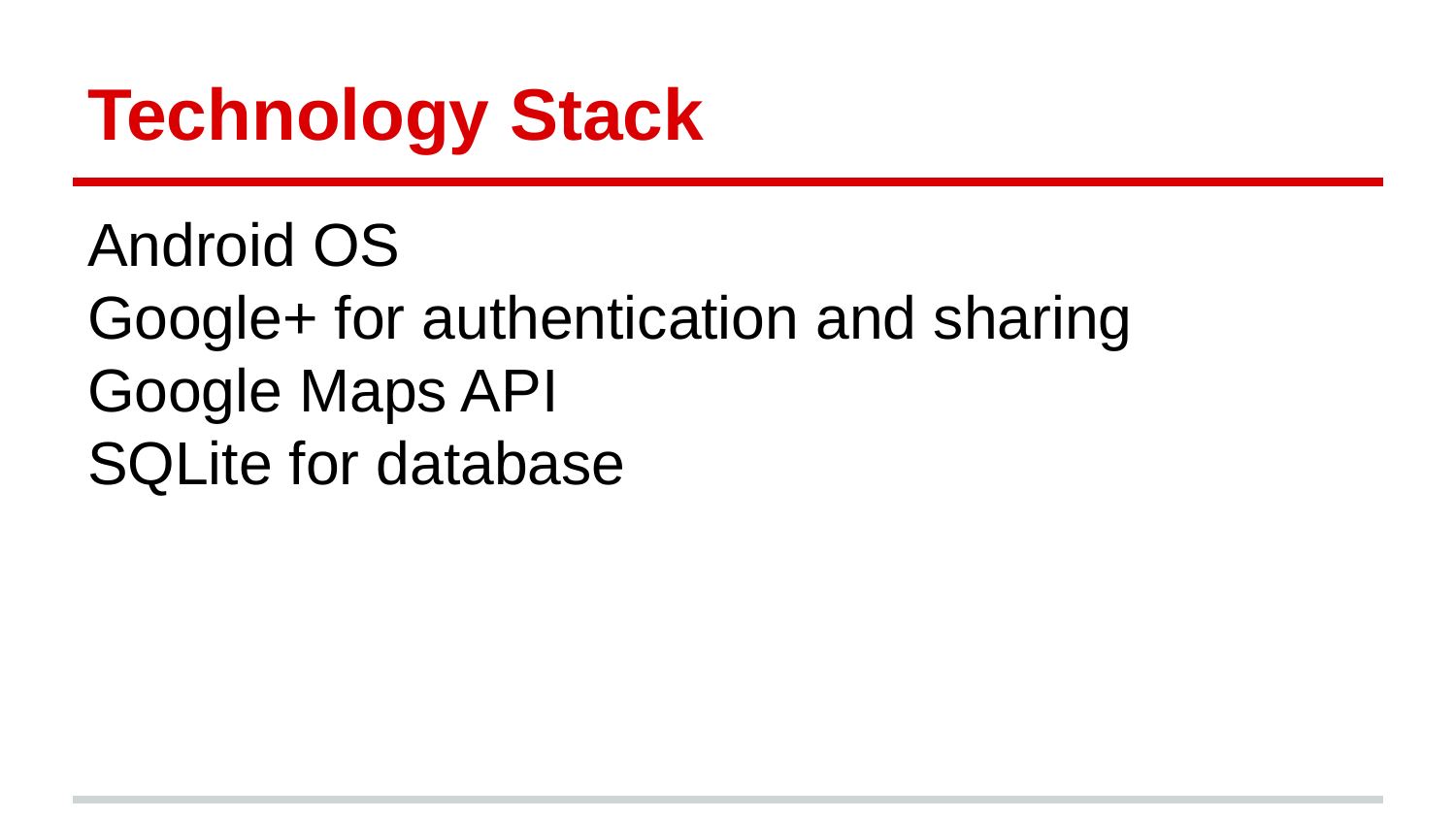

# Technology Stack
Android OS
Google+ for authentication and sharing
Google Maps API
SQLite for database